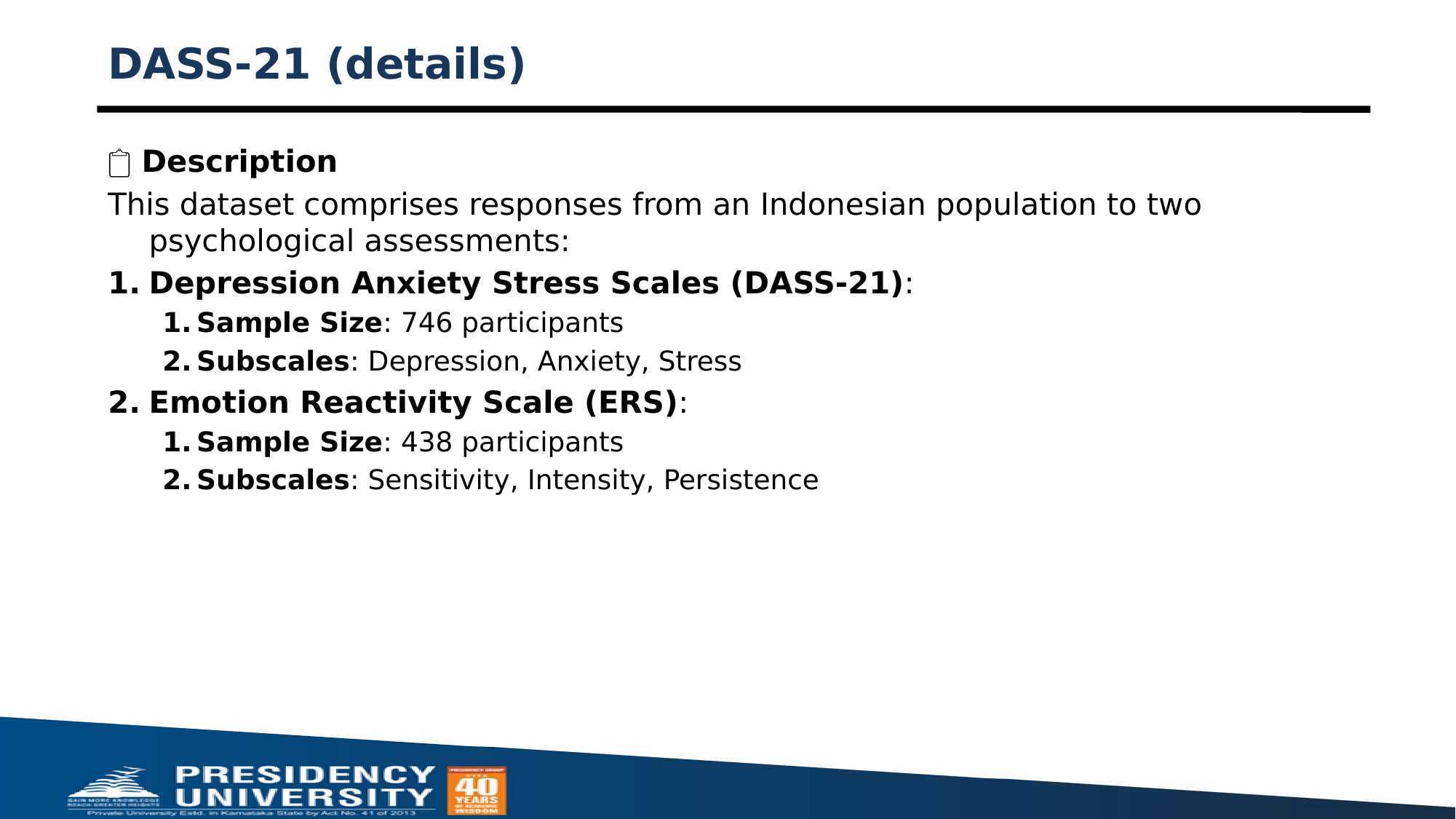

# DASS-21 (details)
📋 Description
This dataset comprises responses from an Indonesian population to two psychological assessments:
Depression Anxiety Stress Scales (DASS-21):
Sample Size: 746 participants
Subscales: Depression, Anxiety, Stress
Emotion Reactivity Scale (ERS):
Sample Size: 438 participants
Subscales: Sensitivity, Intensity, Persistence